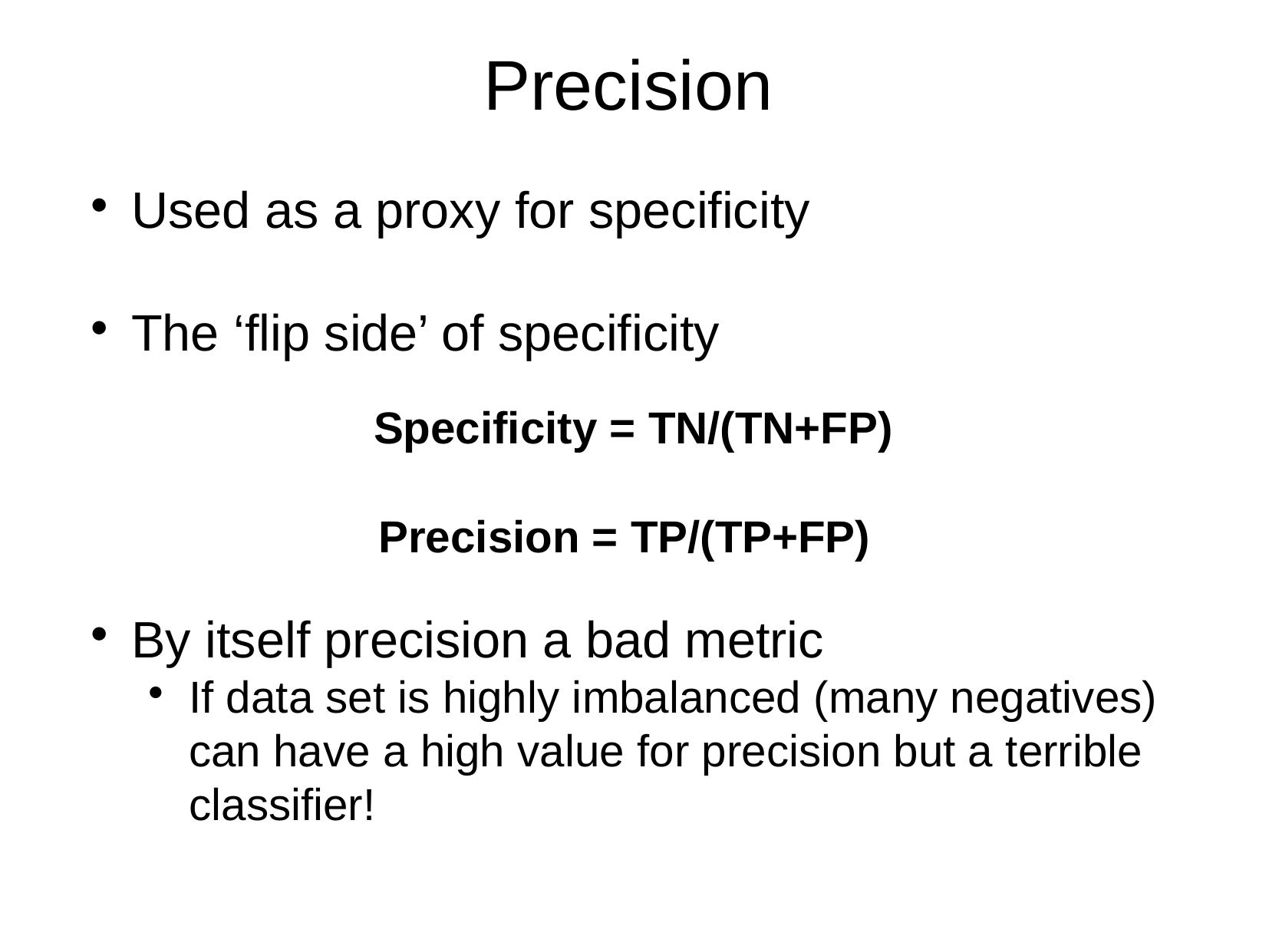

Precision
Used as a proxy for specificity

The ‘flip side’ of specificity

By itself precision a bad metric
If data set is highly imbalanced (many negatives) can have a high value for precision but a terrible classifier!
Specificity = TN/(TN+FP)
Precision = TP/(TP+FP)